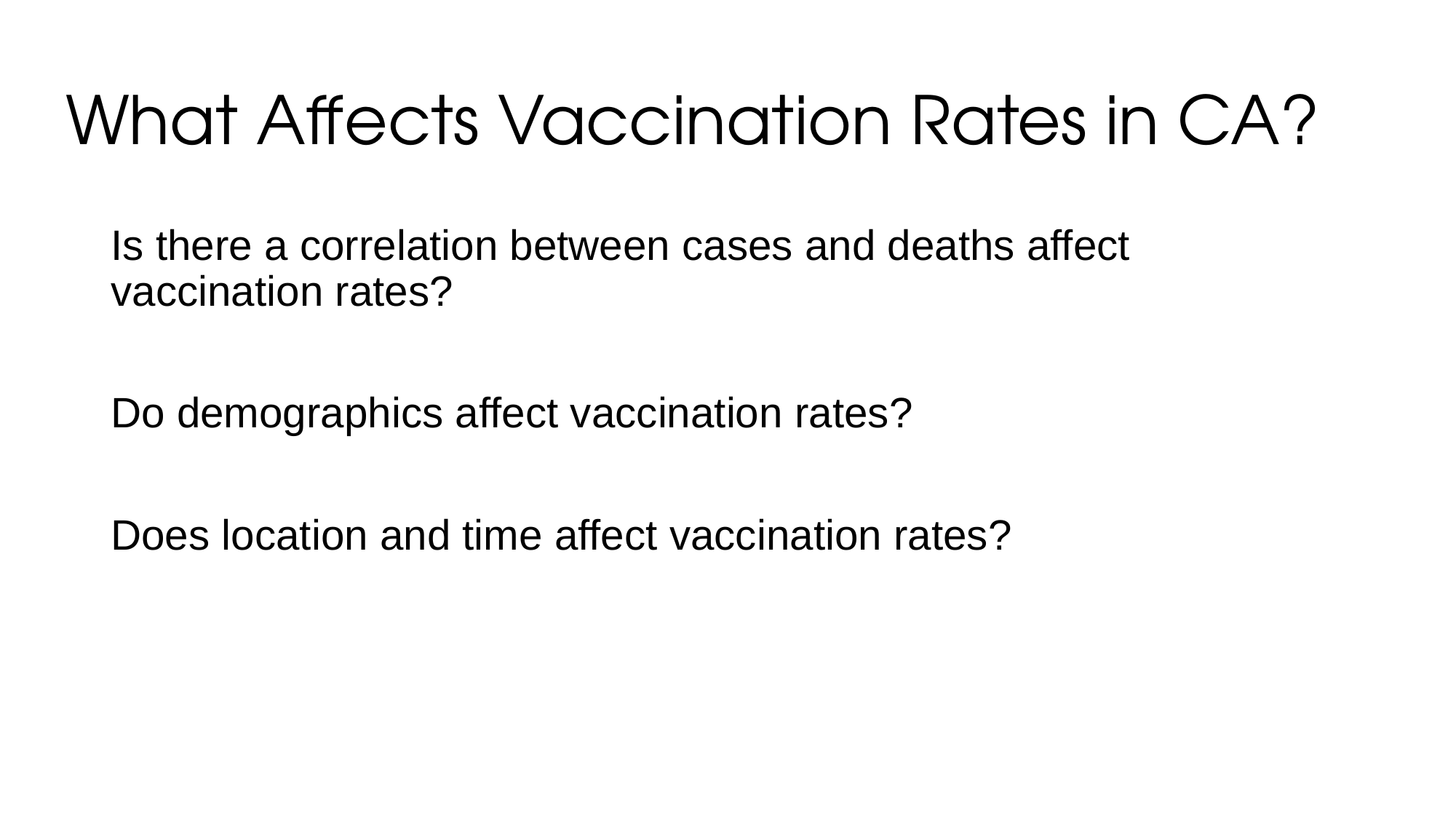

# What Affects Vaccination Rates in CA?
Is there a correlation between cases and deaths affect vaccination rates?

Do demographics affect vaccination rates?

Does location and time affect vaccination rates?